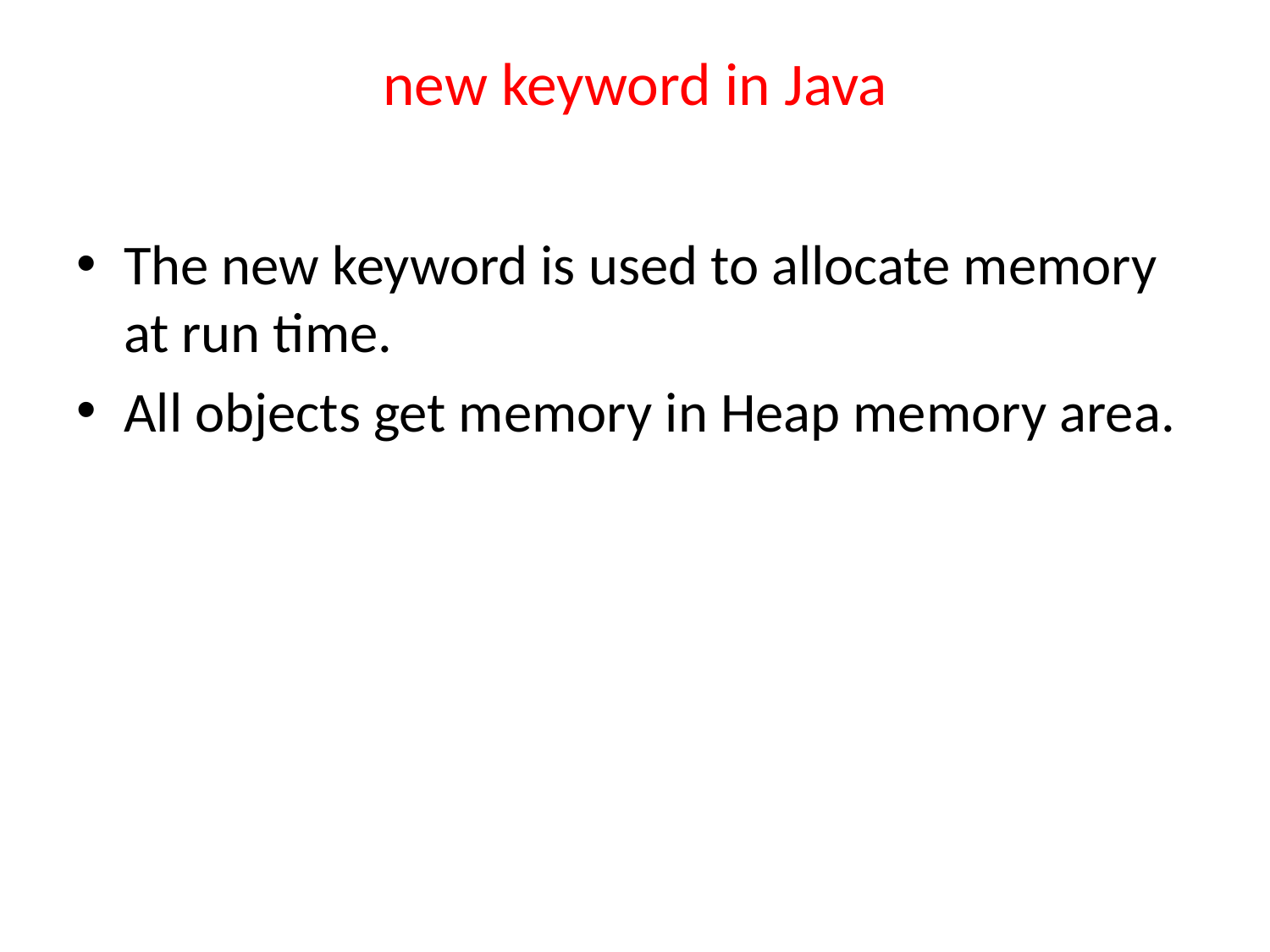

# new keyword in Java
The new keyword is used to allocate memory at run time.
All objects get memory in Heap memory area.